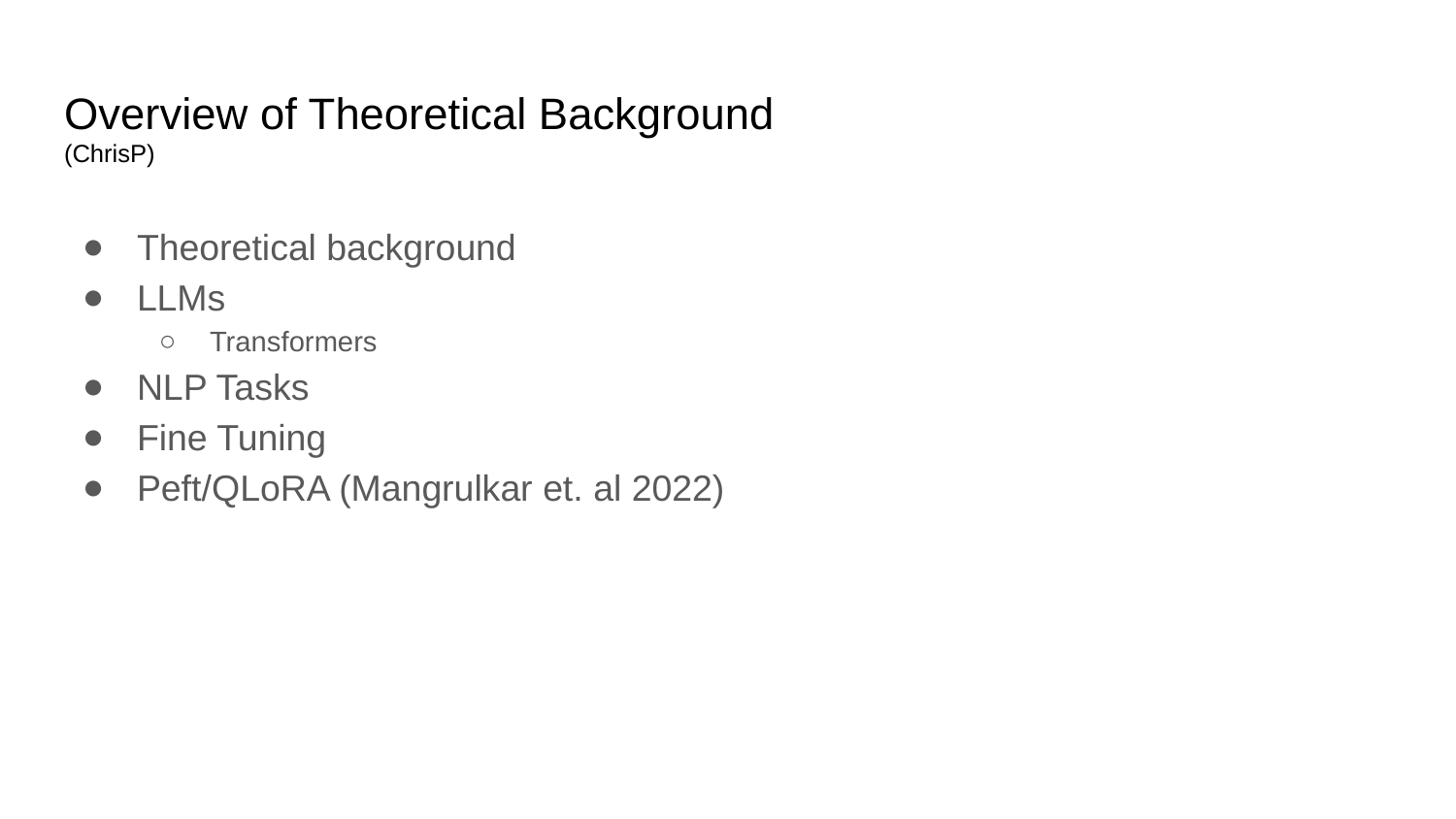

# Overview of Theoretical Background
(ChrisP)
Theoretical background
LLMs
Transformers
NLP Tasks
Fine Tuning
Peft/QLoRA (Mangrulkar et. al 2022)